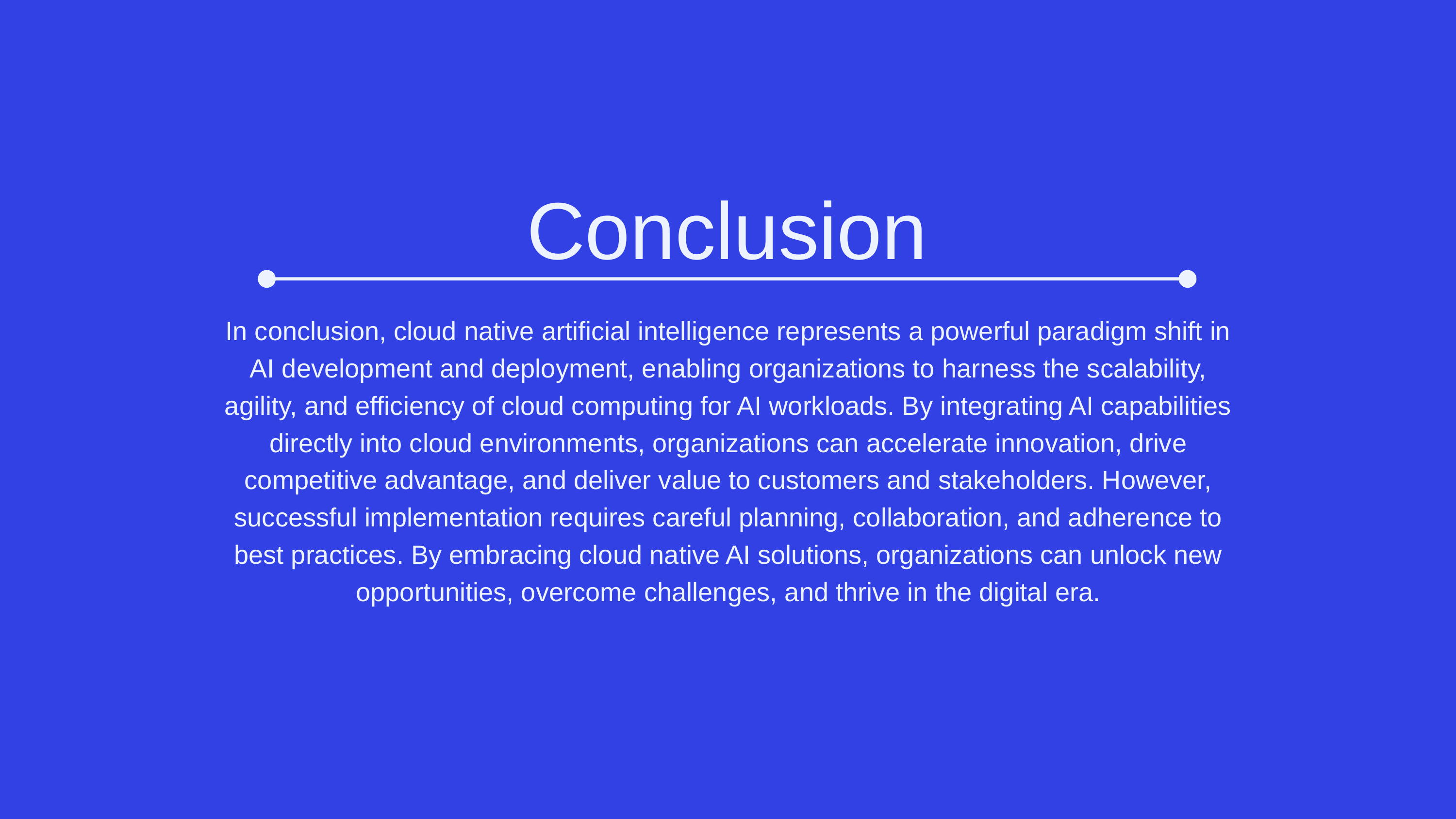

Conclusion

In conclusion, cloud native artificial intelligence represents a powerful paradigm shift in AI development and deployment, enabling organizations to harness the scalability, agility, and efficiency of cloud computing for AI workloads. By integrating AI capabilities directly into cloud environments, organizations can accelerate innovation, drive competitive advantage, and deliver value to customers and stakeholders. However, successful implementation requires careful planning, collaboration, and adherence to best practices. By embracing cloud native AI solutions, organizations can unlock new opportunities, overcome challenges, and thrive in the digital era.